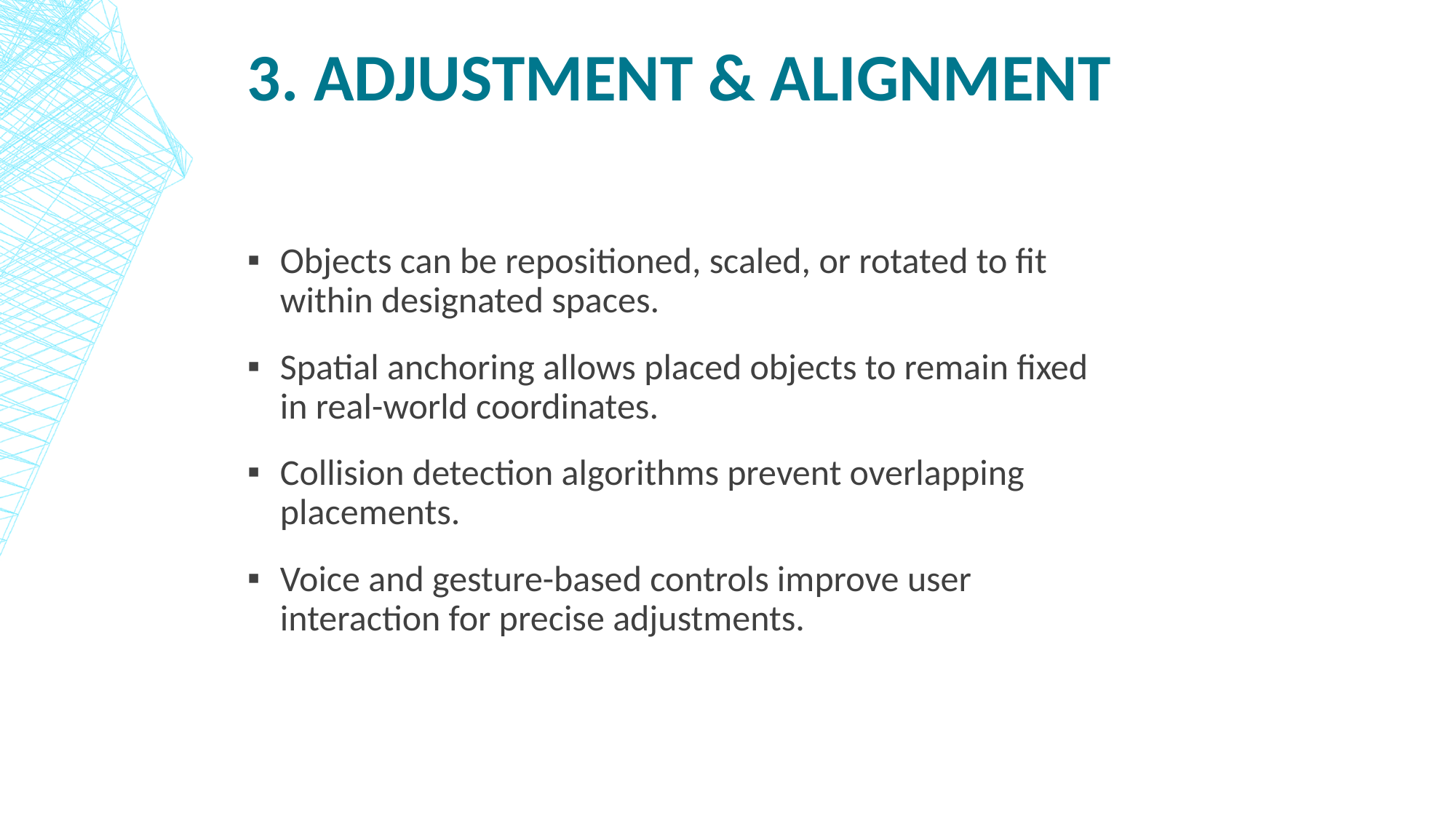

# 3. Adjustment & Alignment
Objects can be repositioned, scaled, or rotated to fit within designated spaces.
Spatial anchoring allows placed objects to remain fixed in real-world coordinates.
Collision detection algorithms prevent overlapping placements.
Voice and gesture-based controls improve user interaction for precise adjustments.